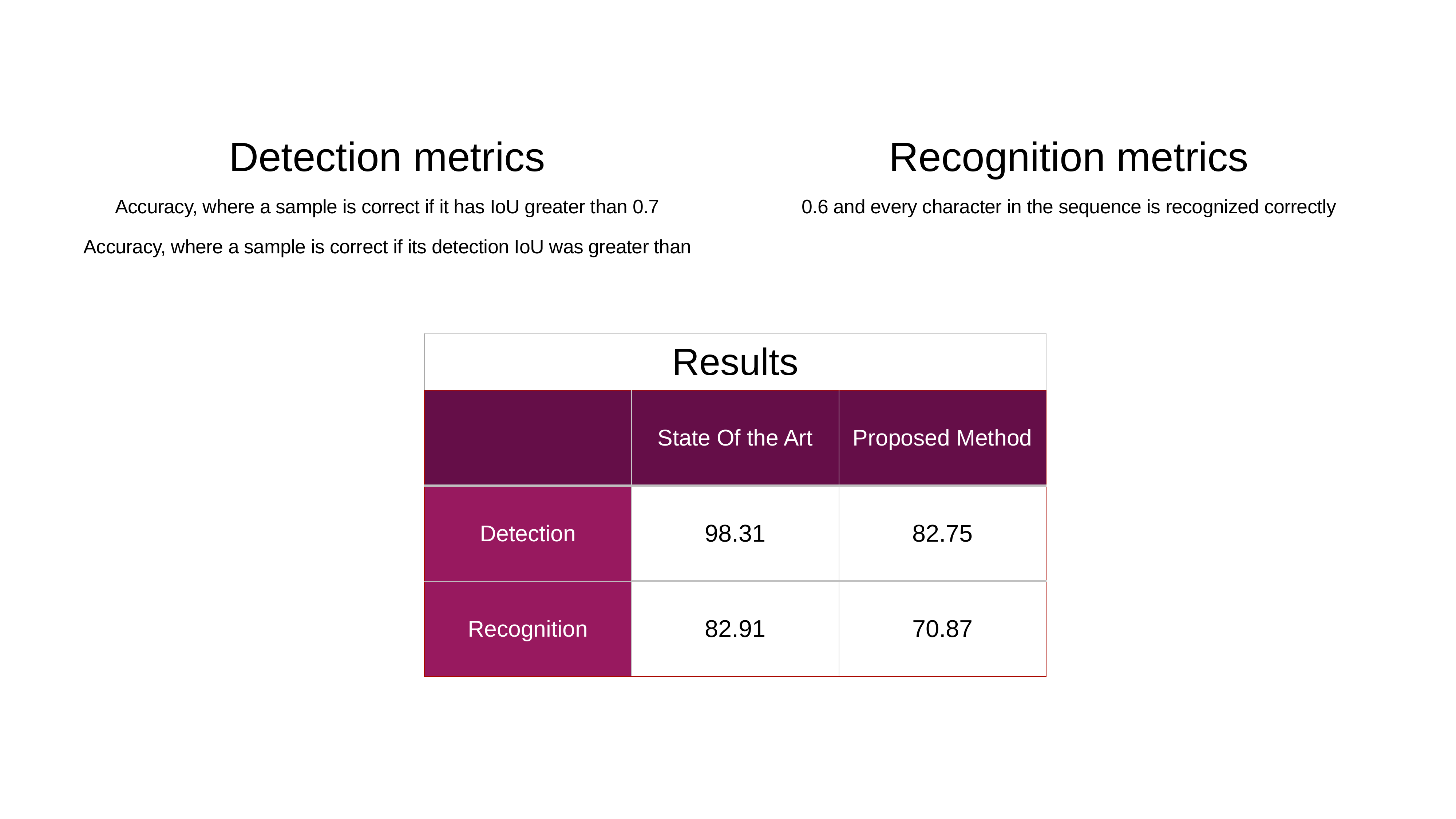

Detection metrics
Recognition metrics
Accuracy, where a sample is correct if it has IoU greater than 0.7
Accuracy, where a sample is correct if its detection IoU was greater than 0.6 and every character in the sequence is recognized correctly
| Results |  |  |
| --- | --- | --- |
|  | State Of the Art | Proposed Method |
| Detection | 98.31 | 82.75 |
| Recognition | 82.91 | 70.87 |
17